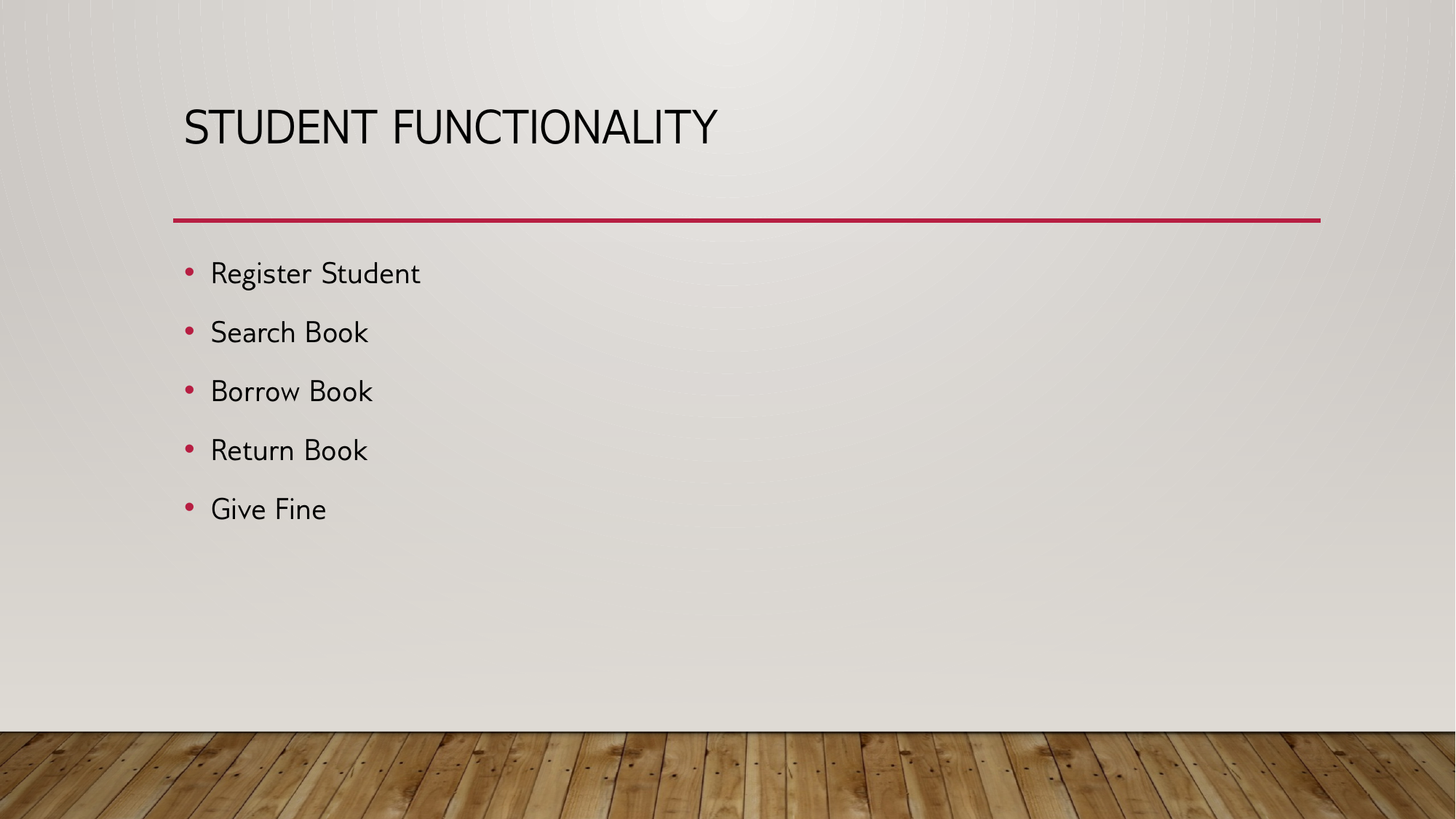

# Student Functionality
Register Student
Search Book
Borrow Book
Return Book
Give Fine